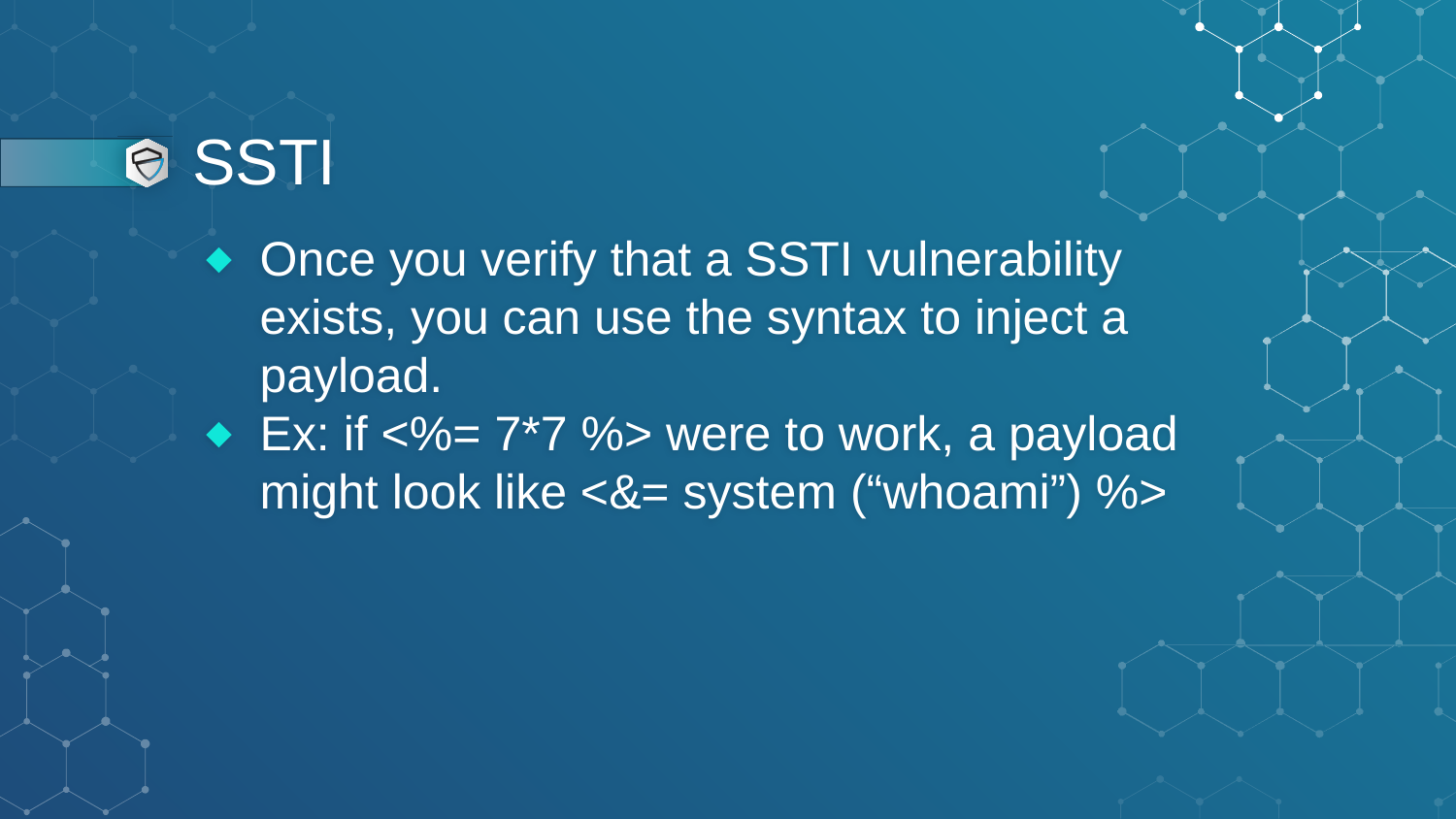

# SSTI
Once you verify that a SSTI vulnerability exists, you can use the syntax to inject a payload.
Ex: if <%= 7*7 %> were to work, a payload might look like <&= system (“whoami”) %>